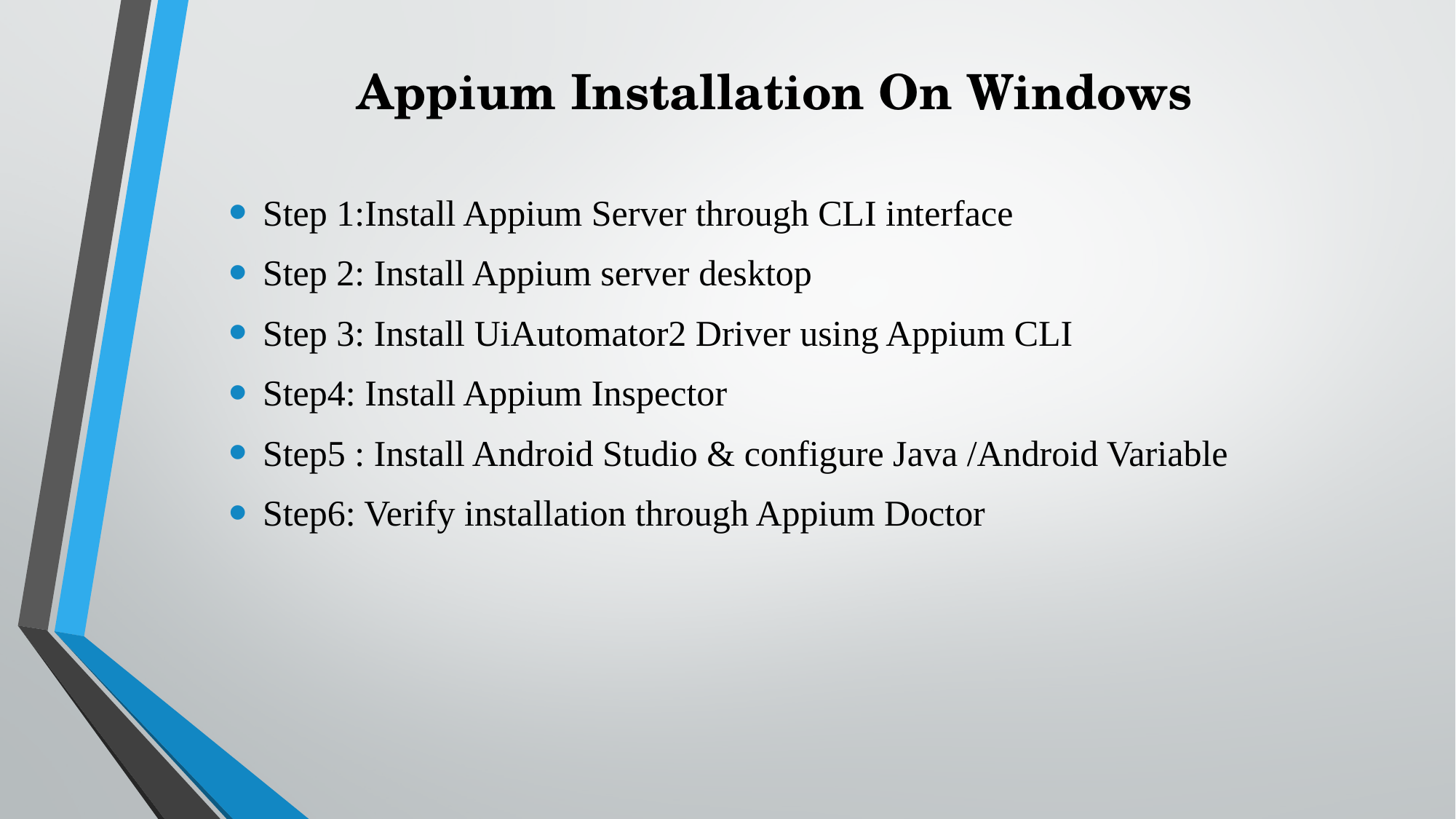

# Appium Installation On Windows
Step 1:Install Appium Server through CLI interface
Step 2: Install Appium server desktop
Step 3: Install UiAutomator2 Driver using Appium CLI
Step4: Install Appium Inspector
Step5 : Install Android Studio & configure Java /Android Variable
Step6: Verify installation through Appium Doctor